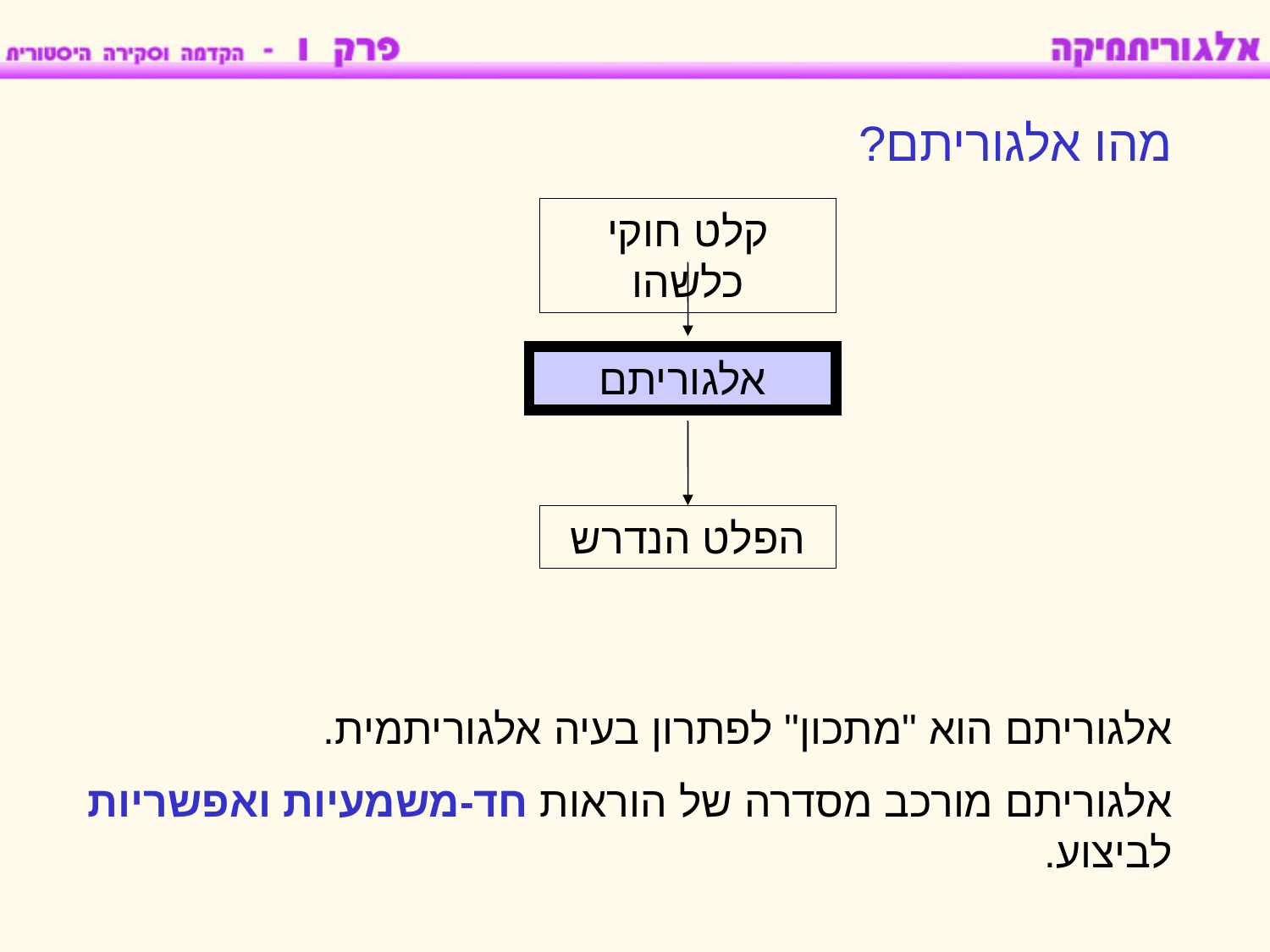

מהו אלגוריתם?
קלט חוקי כלשהו

אלגוריתם

הפלט הנדרש
אלגוריתם הוא "מתכון" לפתרון בעיה אלגוריתמית.
אלגוריתם מורכב מסדרה של הוראות חד-משמעיות ואפשריות לביצוע.